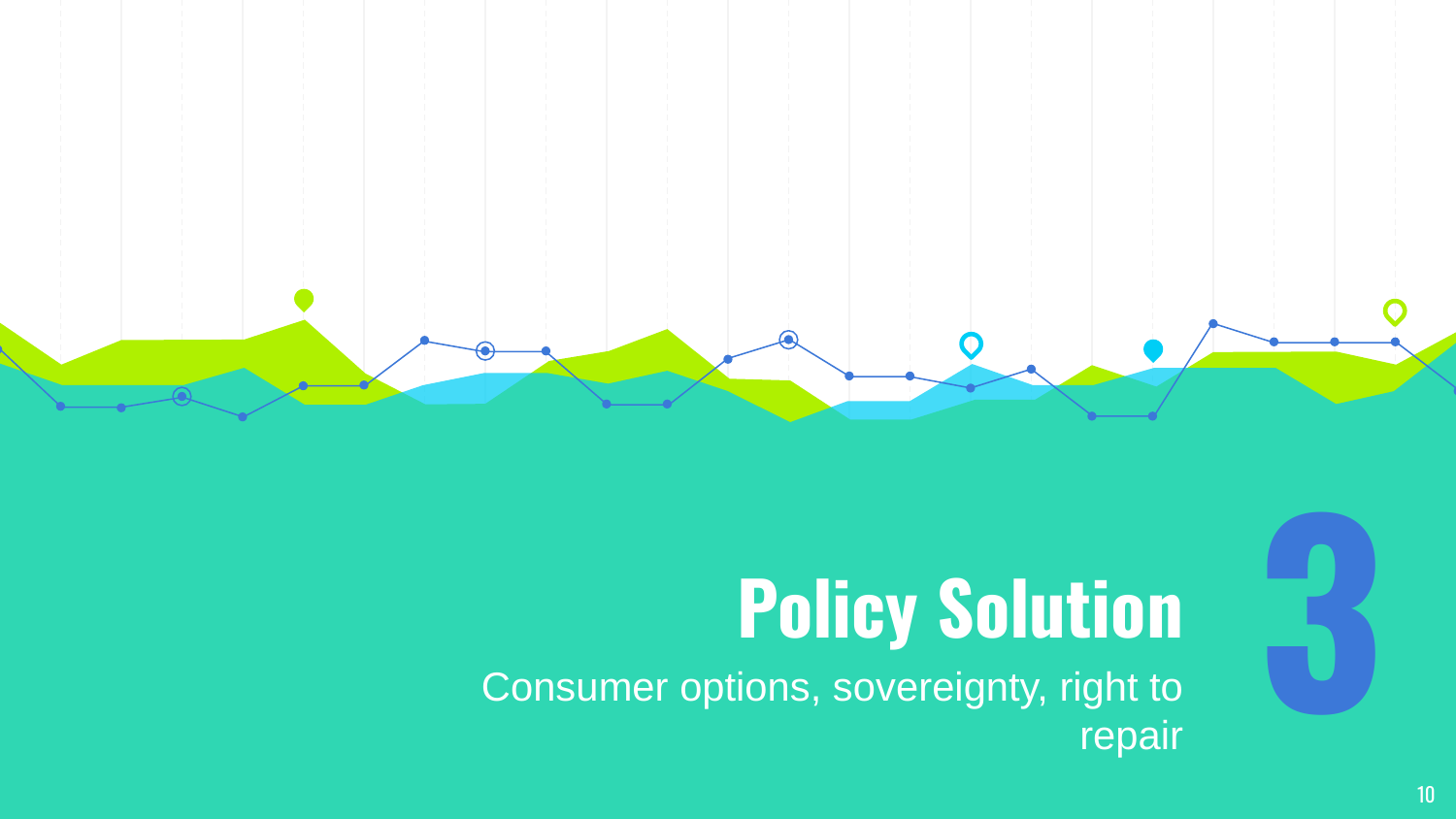

# Policy Solution
3
Consumer options, sovereignty, right to repair
10